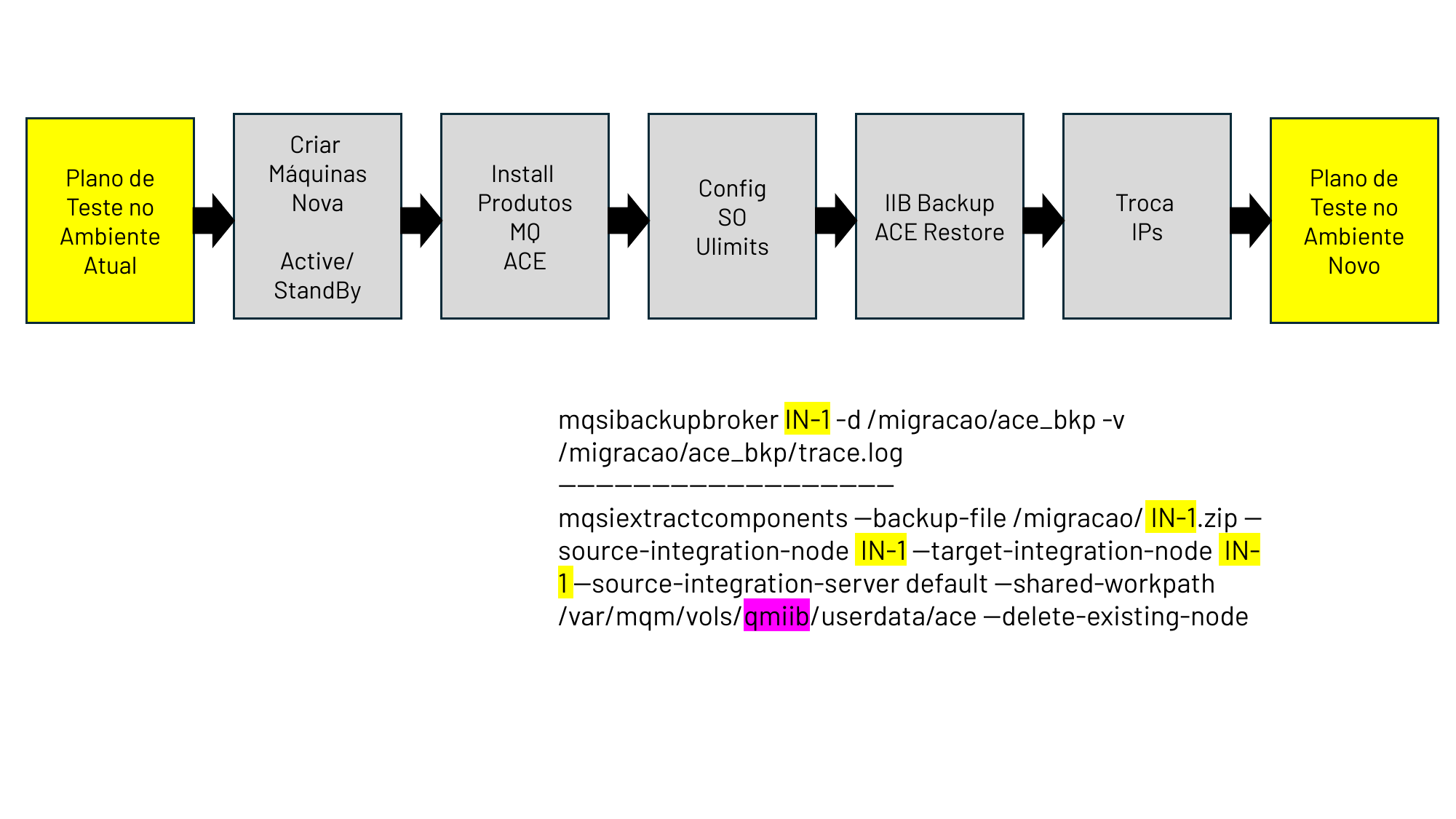

Criar
Máquinas
Nova

Active/StandBy
Install
Produtos
MQ
ACE
Config
SO
Ulimits
IIB Backup
ACE Restore
Troca
IPs
Plano de Teste no Ambiente Atual
Plano de Teste no Ambiente Novo

mqsibackupbroker IN-1 -d /migracao/ace_bkp -v /migracao/ace_bkp/trace.log
------------------------------------
mqsiextractcomponents --backup-file /migracao/ IN-1.zip --source-integration-node  IN-1 --target-integration-node  IN-1 --source-integration-server default --shared-workpath /var/mqm/vols/qmiib/userdata/ace --delete-existing-node